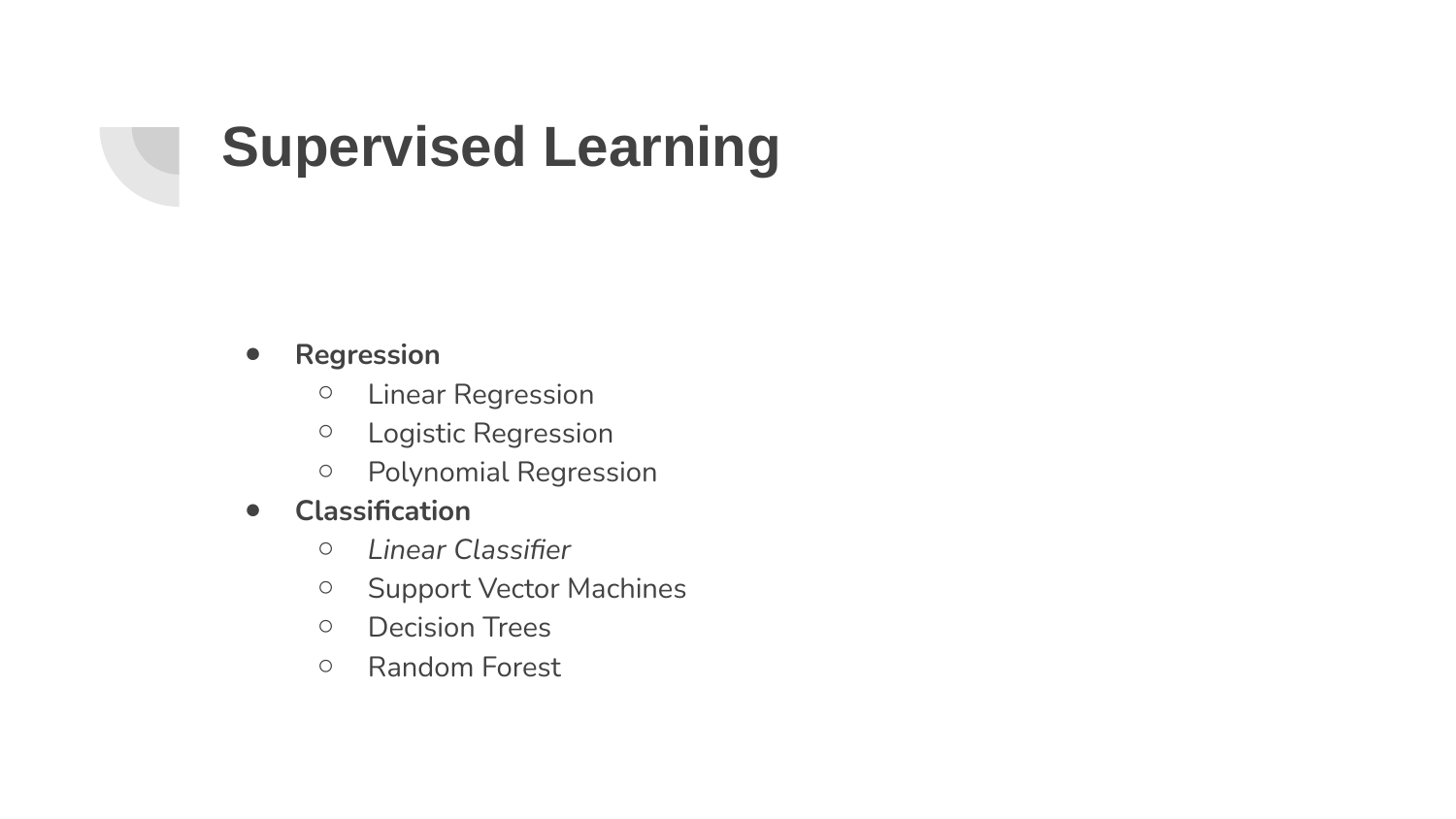

# Supervised Learning
Regression
Linear Regression
Logistic Regression
Polynomial Regression
Classification
Linear Classifier
Support Vector Machines
Decision Trees
Random Forest